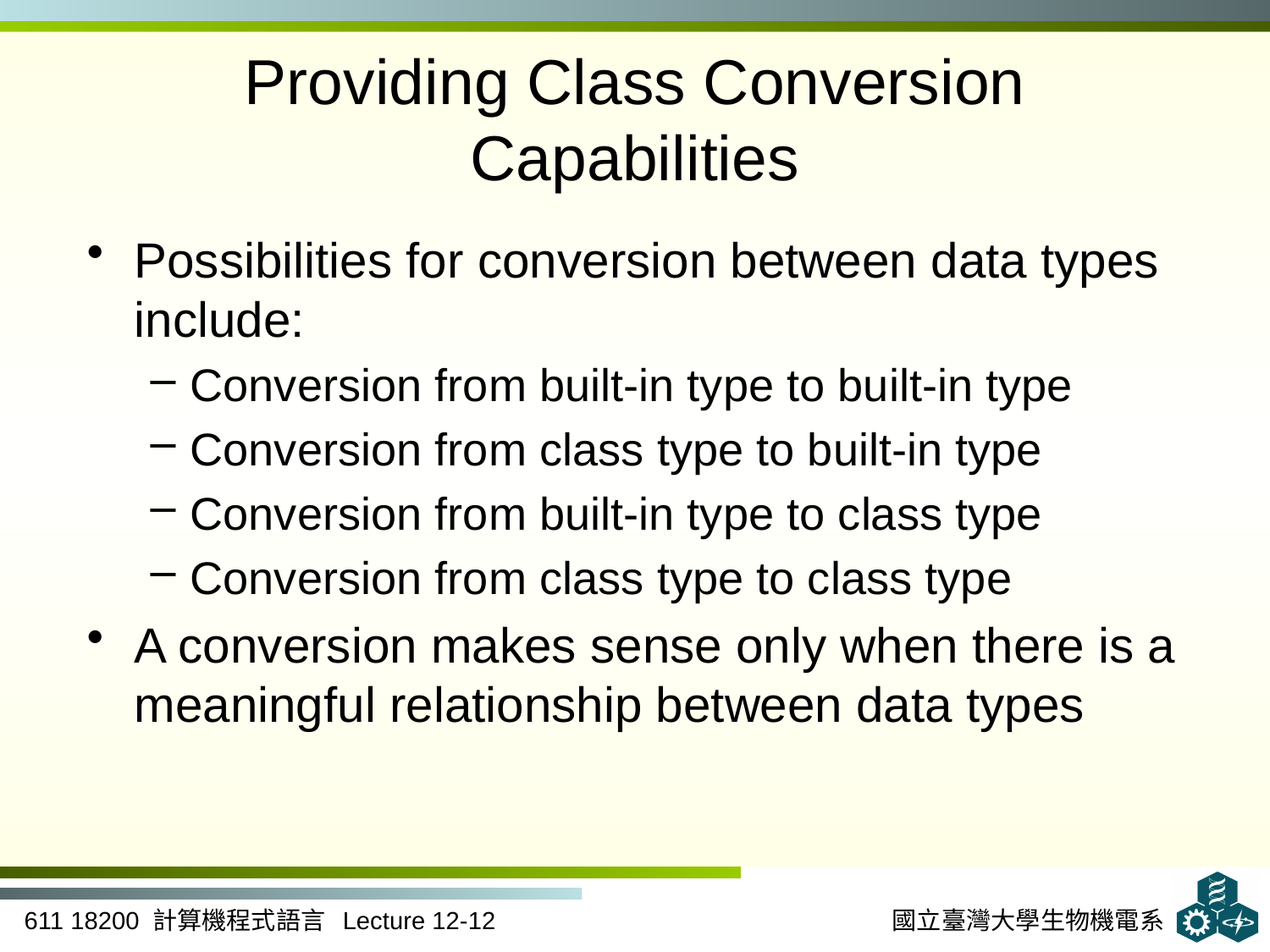

# Providing Class Conversion Capabilities
Possibilities for conversion between data types include:
Conversion from built-in type to built-in type
Conversion from class type to built-in type
Conversion from built-in type to class type
Conversion from class type to class type
A conversion makes sense only when there is a meaningful relationship between data types